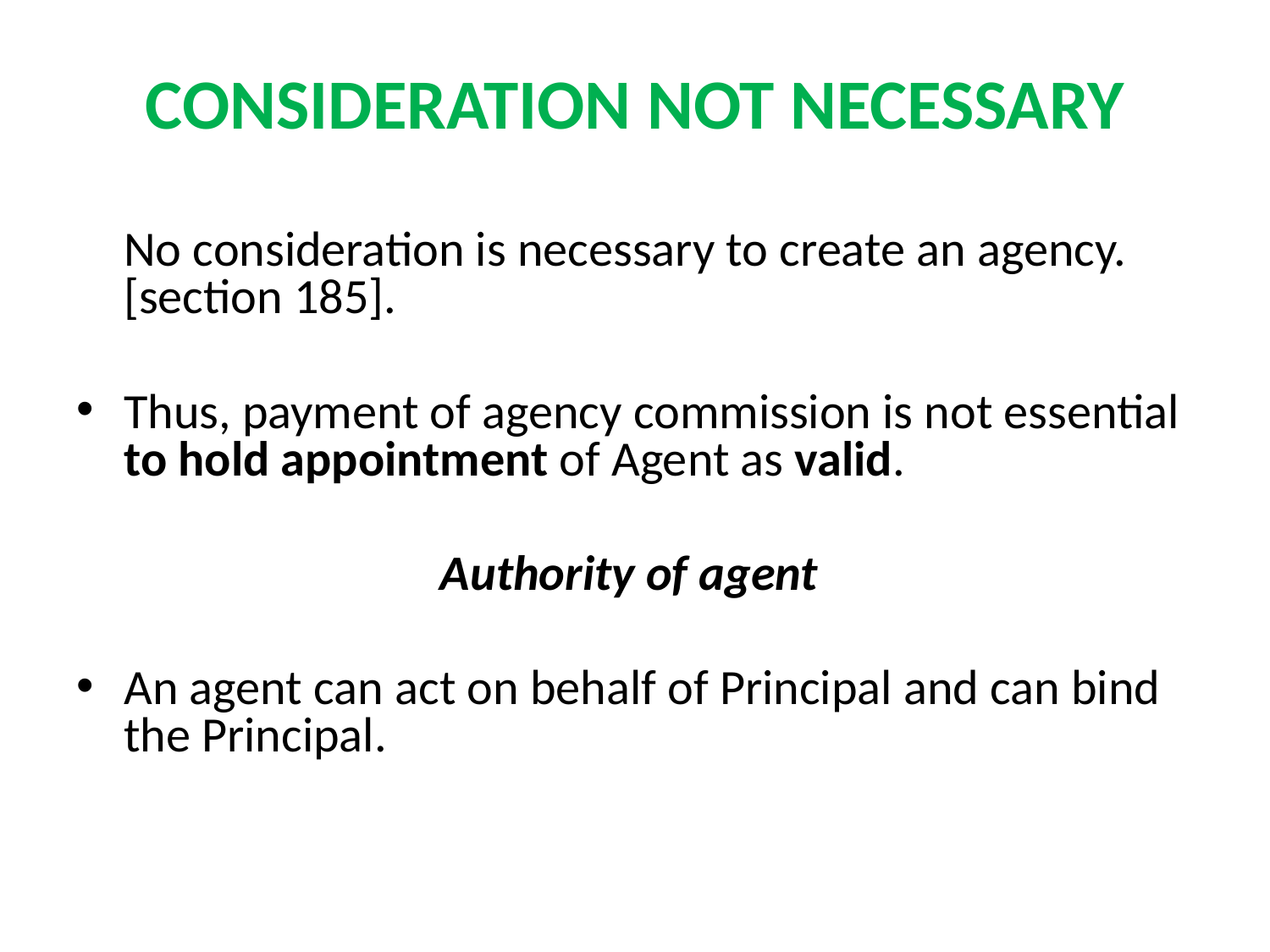

# CONSIDERATION NOT NECESSARY
	No consideration is necessary to create an agency. [section 185].

Thus, payment of agency commission is not essential to hold appointment of Agent as valid.

Authority of agent

An agent can act on behalf of Principal and can bind the Principal.